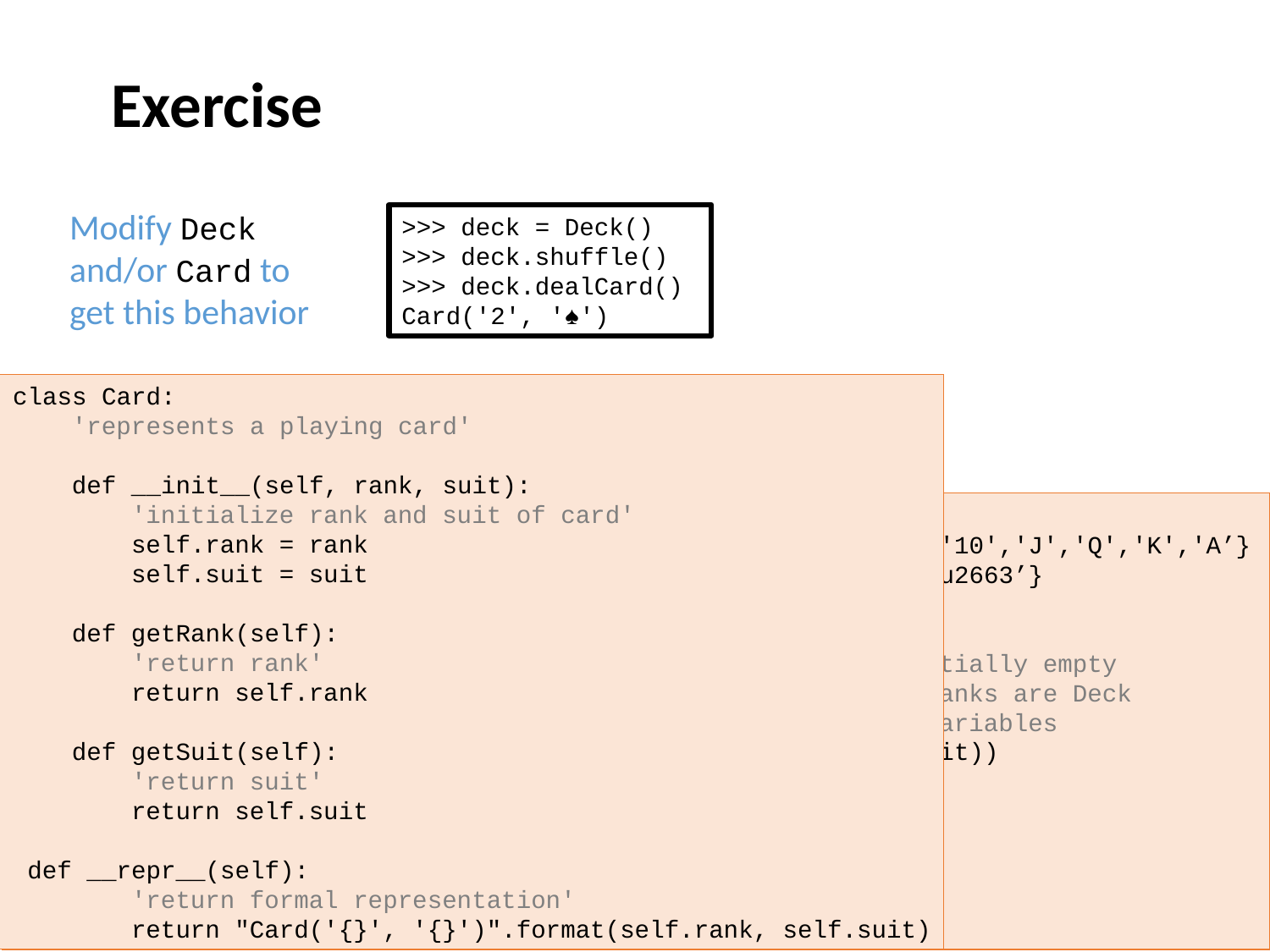

Exercise
Modify Deck and/or Card to get this behavior
>>> deck = Deck()
>>> deck.shuffle()
>>> deck.dealCard()
Card('2', '♠')
class Card:
    'represents a playing card'

    def __init__(self, rank, suit):
        'initialize rank and suit of card'
        self.rank = rank
        self.suit = suit

    def getRank(self):
        'return rank'
        return self.rank

    def getSuit(self):
        'return suit'
        return self.suit

 def __repr__(self):
        'return formal representation'
        return "Card('{}', '{}')".format(self.rank, self.suit)
class Card:
    'represents a playing card'

    def __init__(self, rank, suit):
        'initialize rank and suit of card'
        self.rank = rank
        self.suit = suit

    def getRank(self):
        'return rank'
        return self.rank

    def getSuit(self):
        'return suit'
        return self.suit
class Deck:
    ranks = {'2','3','4','5','6','7','8','9','10','J','Q','K','A’}
    suits = {'\u2660', '\u2661', '\u2662', '\u2663’}
    def __init__(self):
        'initialize deck of 52 cards'
        self.deck = []          # deck is initially empty
        for suit in Deck.suits: # suits and ranks are Deck
            for rank in Deck.ranks: # class variables
                self.deck.append(Card(rank,suit))

    def dealCard(self):
        return self.deck.pop()

    def shuffle(self):
        shuffle(self.deck)